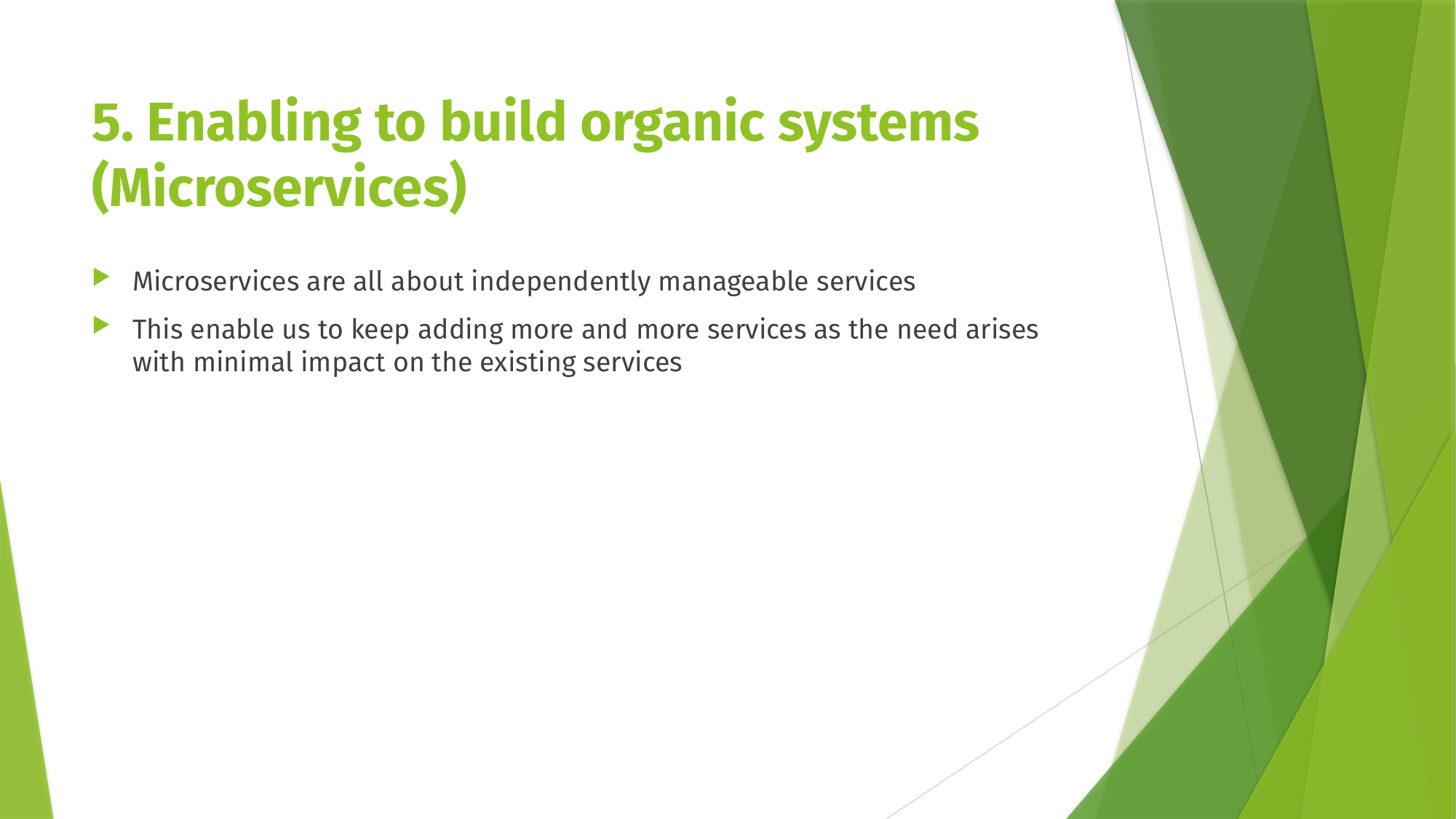

# 5. Enabling to build organic systems (Microservices)
Microservices are all about independently manageable services
This enable us to keep adding more and more services as the need arises with minimal impact on the existing services